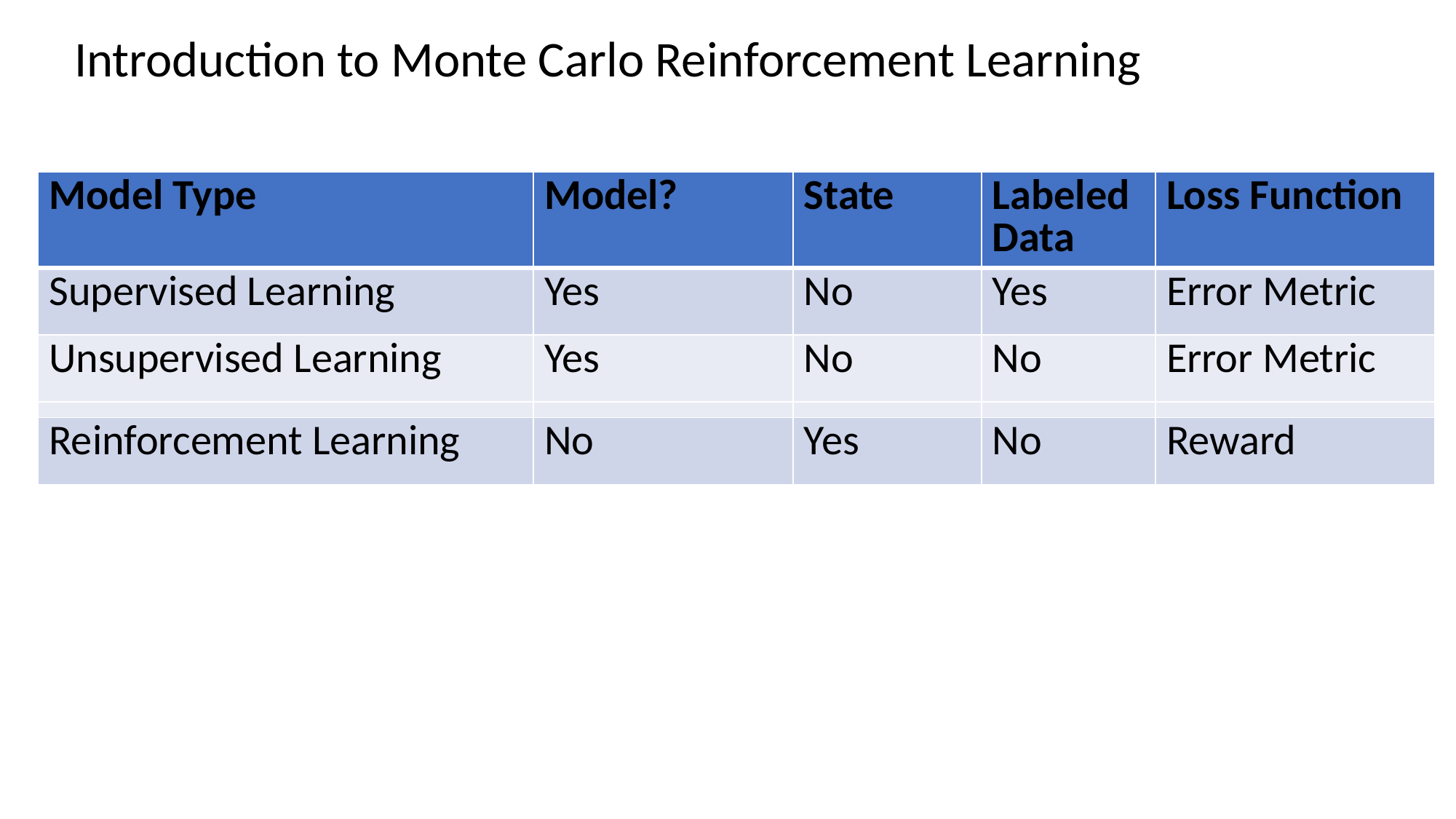

# Introduction to Monte Carlo Reinforcement Learning
| Model Type | Model? | State | Labeled Data | Loss Function |
| --- | --- | --- | --- | --- |
| Model Type | Model? | State | Labeled Data | Loss Function |
| --- | --- | --- | --- | --- |
| Supervised Learning | Yes | No | Yes | Error Metric |
| Model Type | Model? | State | Labeled Data | Loss Function |
| --- | --- | --- | --- | --- |
| Supervised Learning | Yes | No | Yes | Error Metric |
| Unsupervised Learning | Yes | No | No | Error Metric |
| Model Type | Model? | State | Labeled Data | Loss Function |
| --- | --- | --- | --- | --- |
| Supervised Learning | Yes | No | Yes | Error Metric |
| Unsupervised Learning | Yes | No | No | Error Metric |
| Reinforcement Learning | No | Yes | No | Reward |